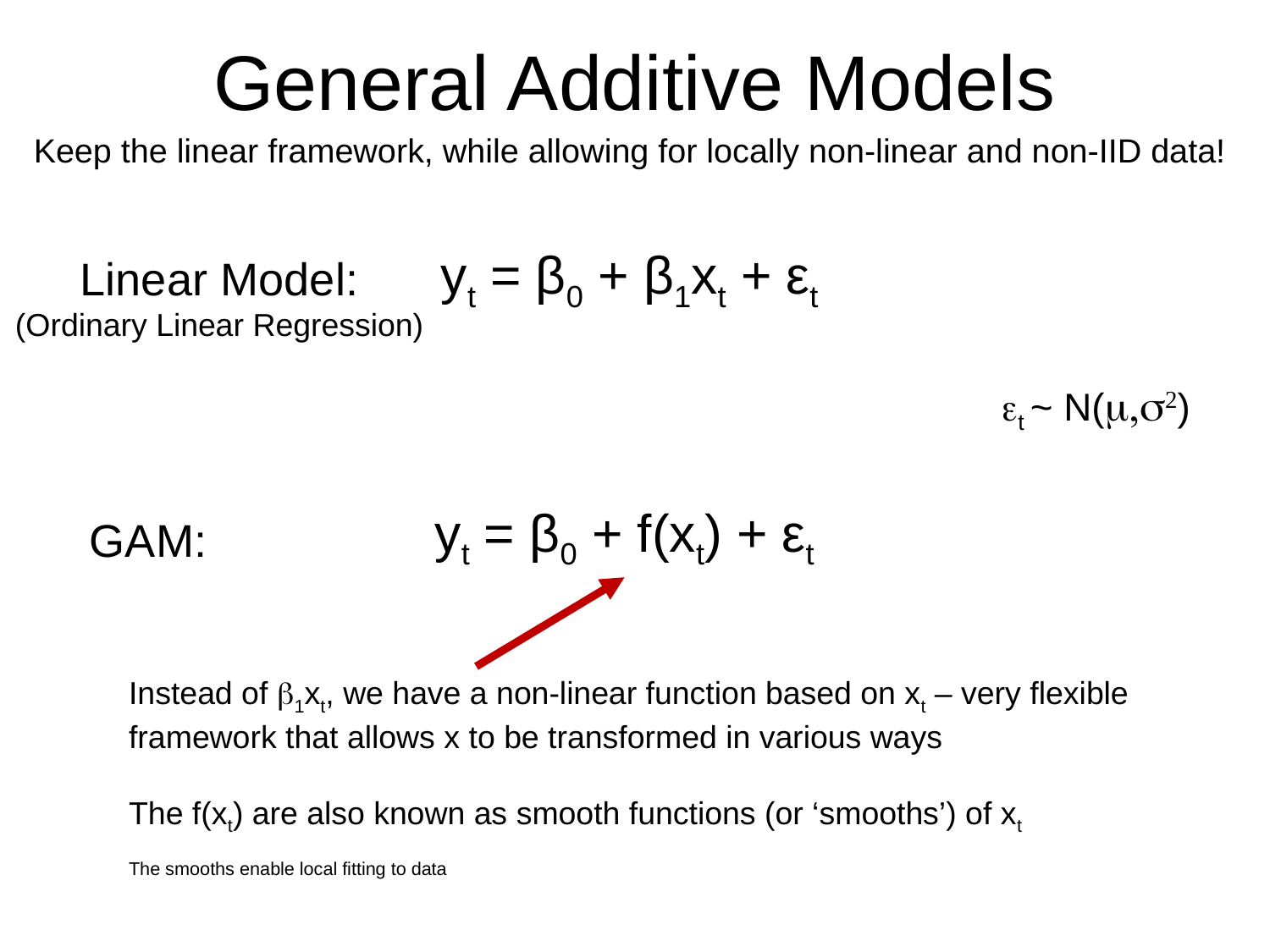

# General Additive Models
Keep the linear framework, while allowing for locally non-linear and non-IID data!
yt = β0 + β1xt + εt
Linear Model:
(Ordinary Linear Regression)
εt ~ N(μ,σ2)
yt = β0 + f(xt) + εt
GAM:
Instead of β1xt, we have a non-linear function based on xt – very flexible framework that allows x to be transformed in various ways

The f(xt) are also known as smooth functions (or ‘smooths’) of xt
The smooths enable local fitting to data